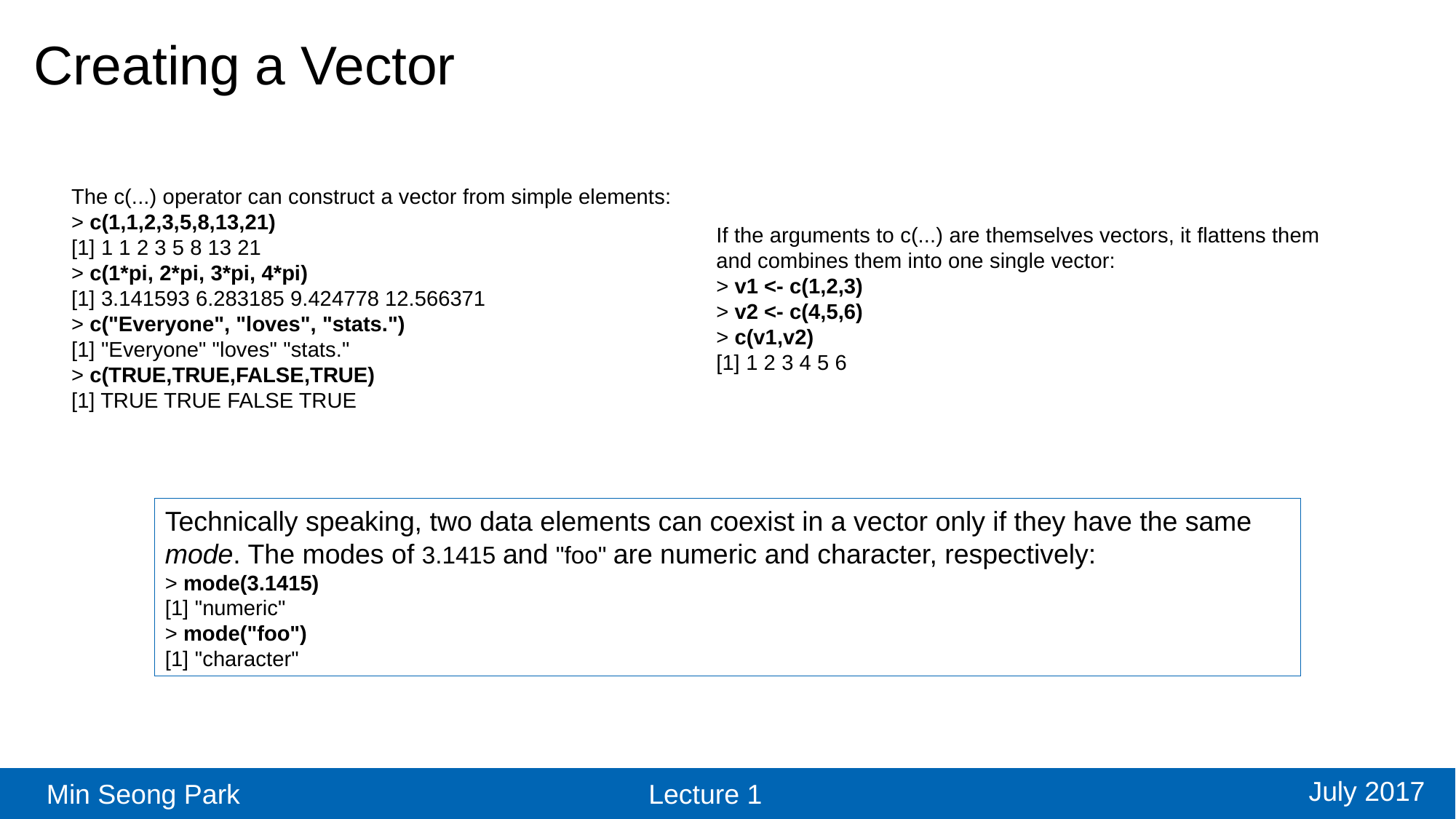

Creating a Vector
The c(...) operator can construct a vector from simple elements:
> c(1,1,2,3,5,8,13,21)
[1] 1 1 2 3 5 8 13 21
> c(1*pi, 2*pi, 3*pi, 4*pi)
[1] 3.141593 6.283185 9.424778 12.566371
> c("Everyone", "loves", "stats.")
[1] "Everyone" "loves" "stats."
> c(TRUE,TRUE,FALSE,TRUE)
[1] TRUE TRUE FALSE TRUE
If the arguments to c(...) are themselves vectors, it flattens them
and combines them into one single vector:
> v1 <- c(1,2,3)
> v2 <- c(4,5,6)
> c(v1,v2)
[1] 1 2 3 4 5 6
Technically speaking, two data elements can coexist in a vector only if they have the same mode. The modes of 3.1415 and "foo" are numeric and character, respectively:
> mode(3.1415)
[1] "numeric"
> mode("foo")
[1] "character"

July 2017
Min Seong Park
Lecture 1